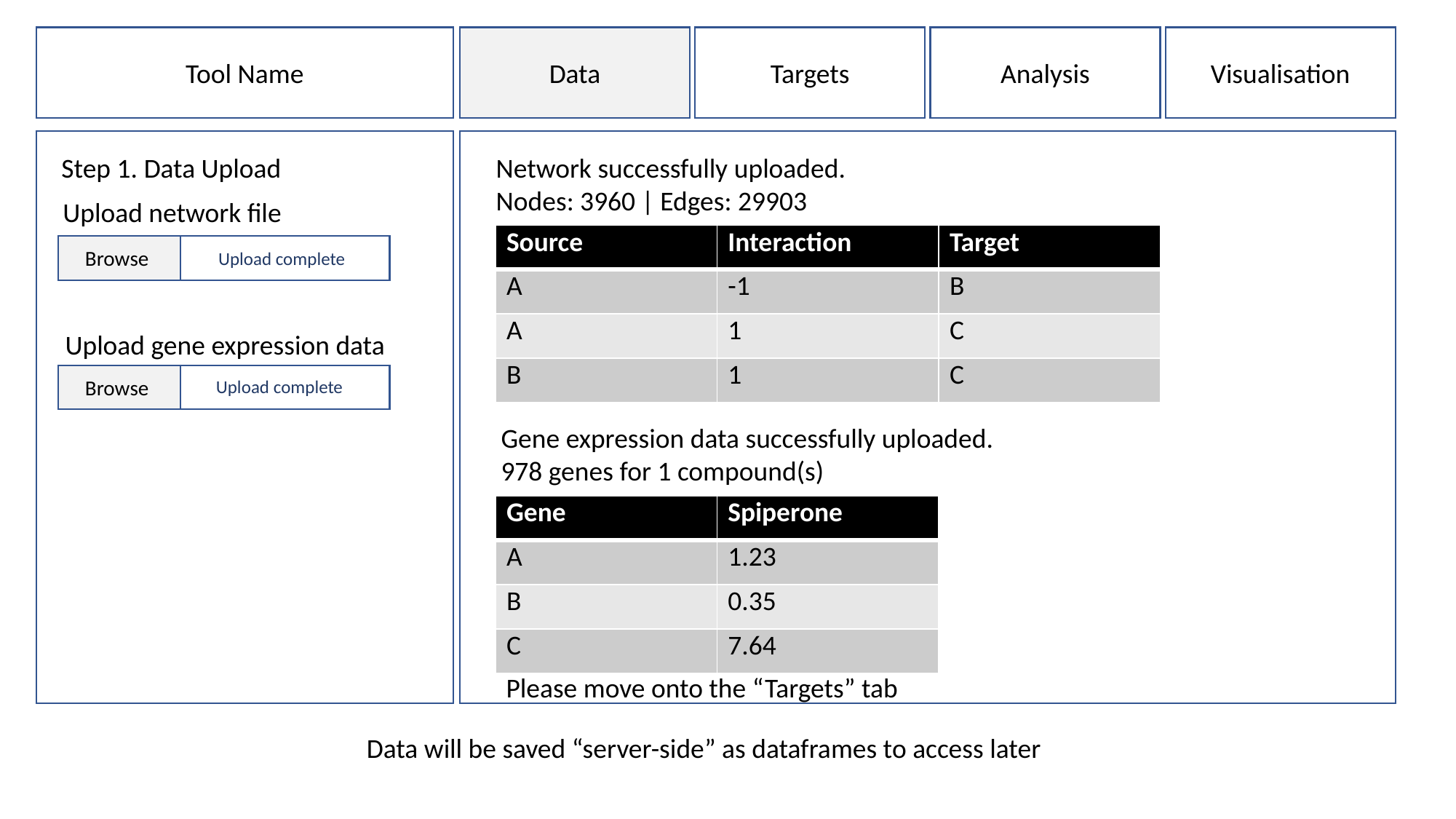

Tool Name
Data
Targets
Analysis
Visualisation

Step 1. Data Upload

Network successfully uploaded.
Nodes: 3960 | Edges: 29903

Upload network file
| Source | Interaction | Target |
| --- | --- | --- |
| A | -1 | B |
| A | 1 | C |
| B | 1 | C |

Browse
Upload complete
Upload gene expression data

Browse
Upload complete
Gene expression data successfully uploaded.
978 genes for 1 compound(s)

| Gene | Spiperone |
| --- | --- |
| A | 1.23 |
| B | 0.35 |
| C | 7.64 |
Please move onto the “Targets” tab
Data will be saved “server-side” as dataframes to access later